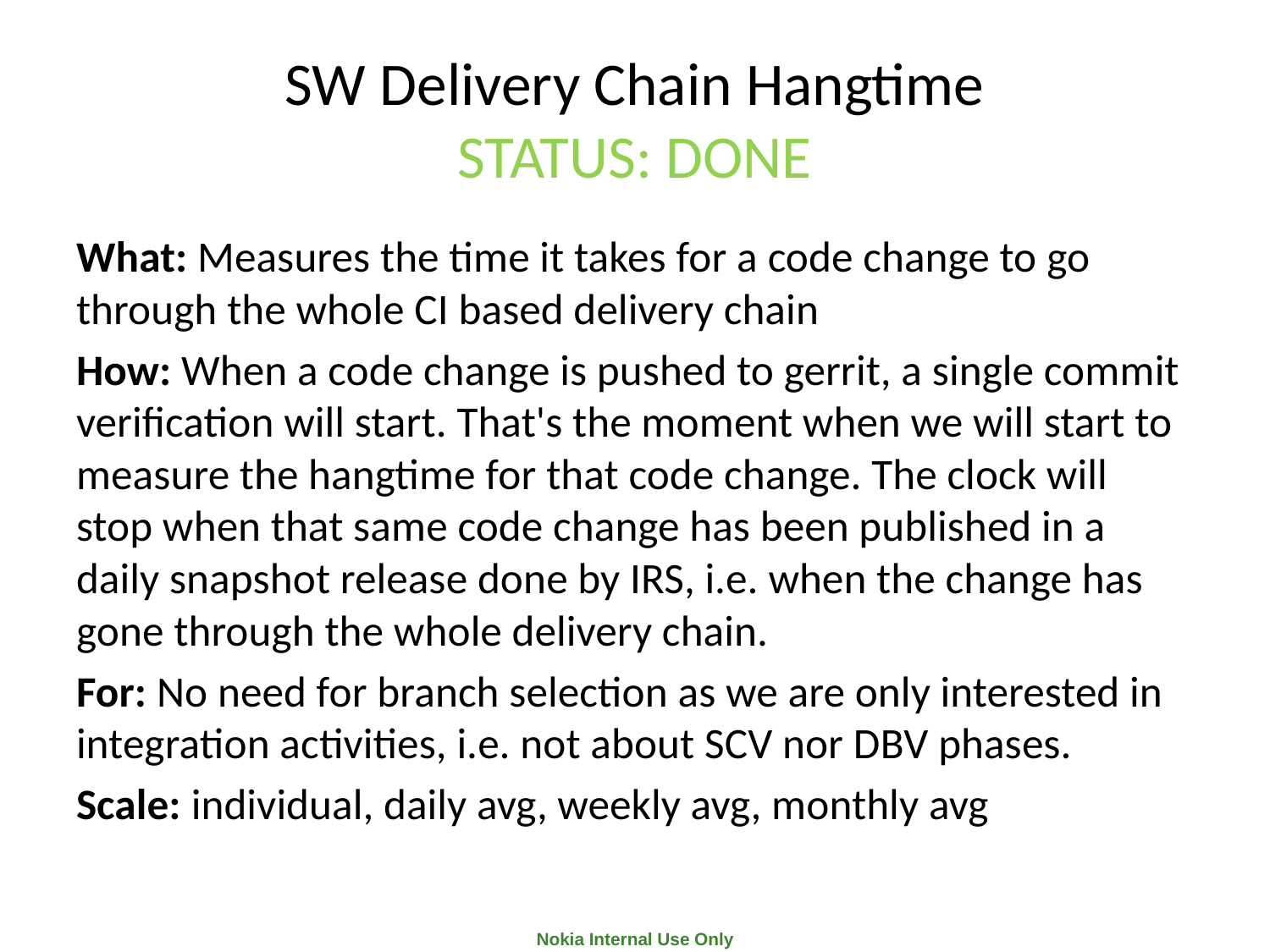

# SW Delivery Chain Hangtime STATUS: DONE
What: Measures the time it takes for a code change to go through the whole CI based delivery chain
How: When a code change is pushed to gerrit, a single commit verification will start. That's the moment when we will start to measure the hangtime for that code change. The clock will stop when that same code change has been published in a daily snapshot release done by IRS, i.e. when the change has gone through the whole delivery chain.
For: No need for branch selection as we are only interested in integration activities, i.e. not about SCV nor DBV phases.
Scale: individual, daily avg, weekly avg, monthly avg